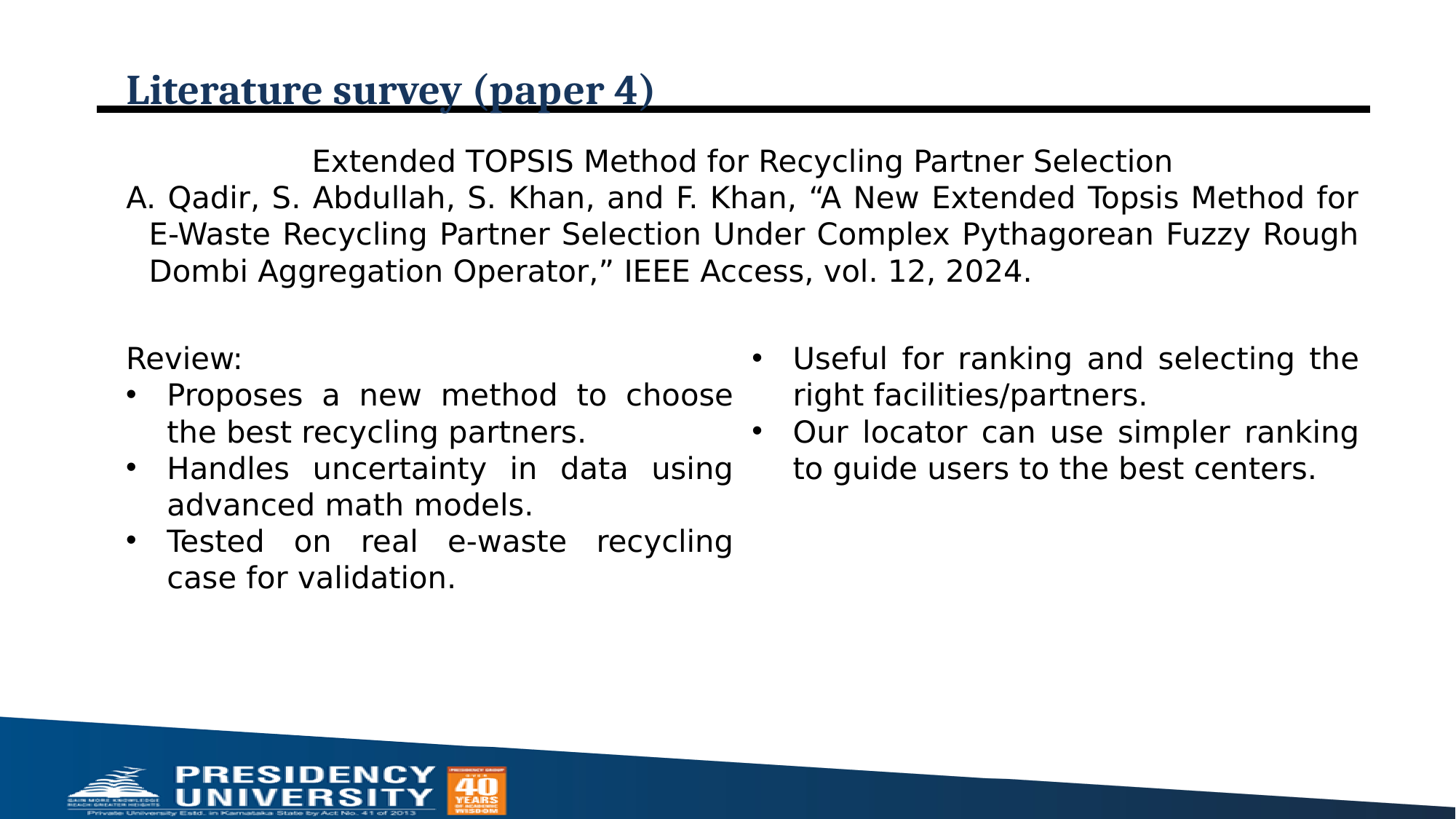

# Literature survey (paper 4)
Extended TOPSIS Method for Recycling Partner Selection
A. Qadir, S. Abdullah, S. Khan, and F. Khan, “A New Extended Topsis Method for E-Waste Recycling Partner Selection Under Complex Pythagorean Fuzzy Rough Dombi Aggregation Operator,” IEEE Access, vol. 12, 2024.
Review:
Proposes a new method to choose the best recycling partners.
Handles uncertainty in data using advanced math models.
Tested on real e-waste recycling case for validation.

Analysis:
Useful for ranking and selecting the right facilities/partners.
Our locator can use simpler ranking to guide users to the best centers.